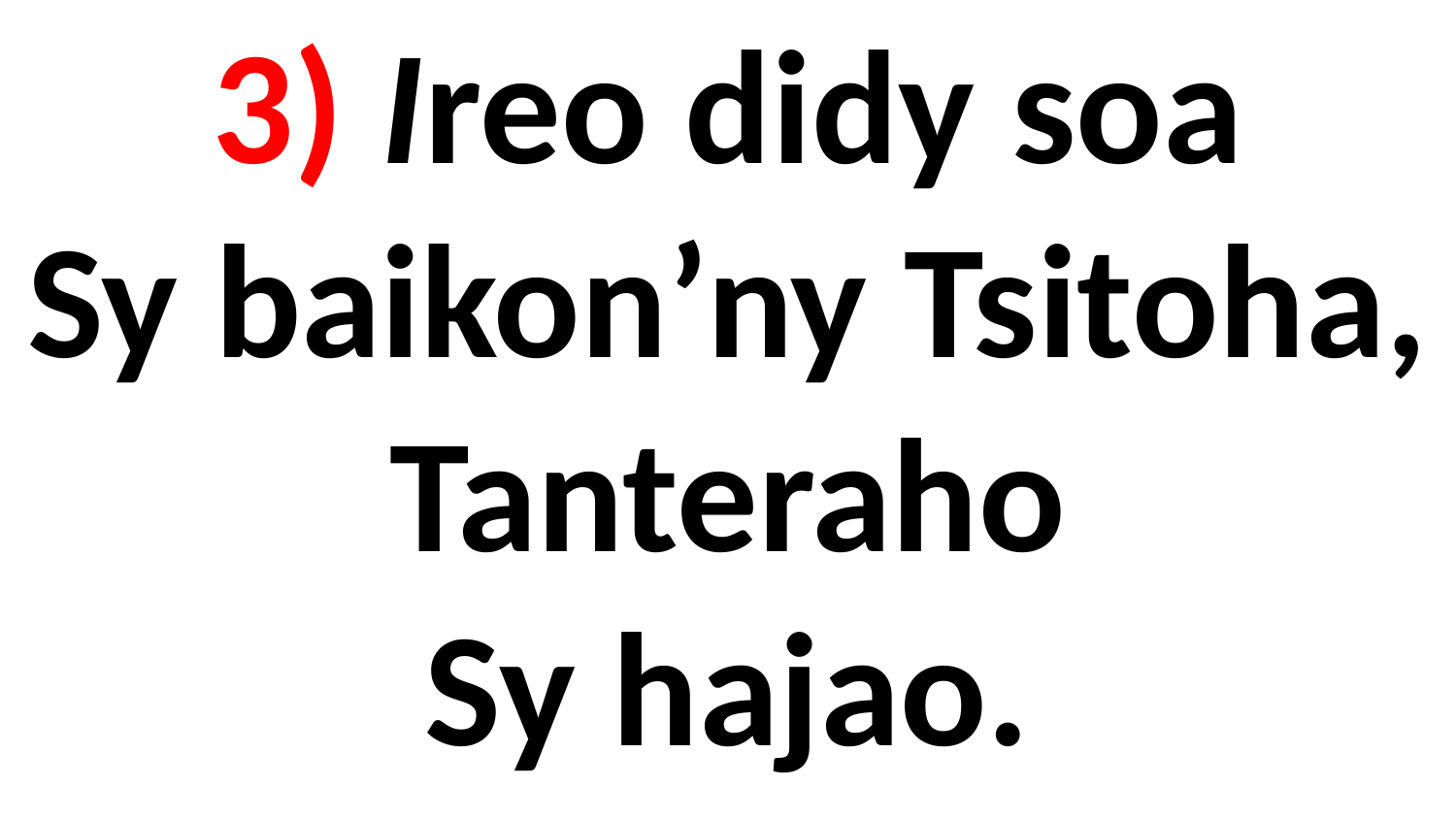

# 3) Ireo didy soa Sy baikon’ny Tsitoha, Tanteraho Sy hajao.